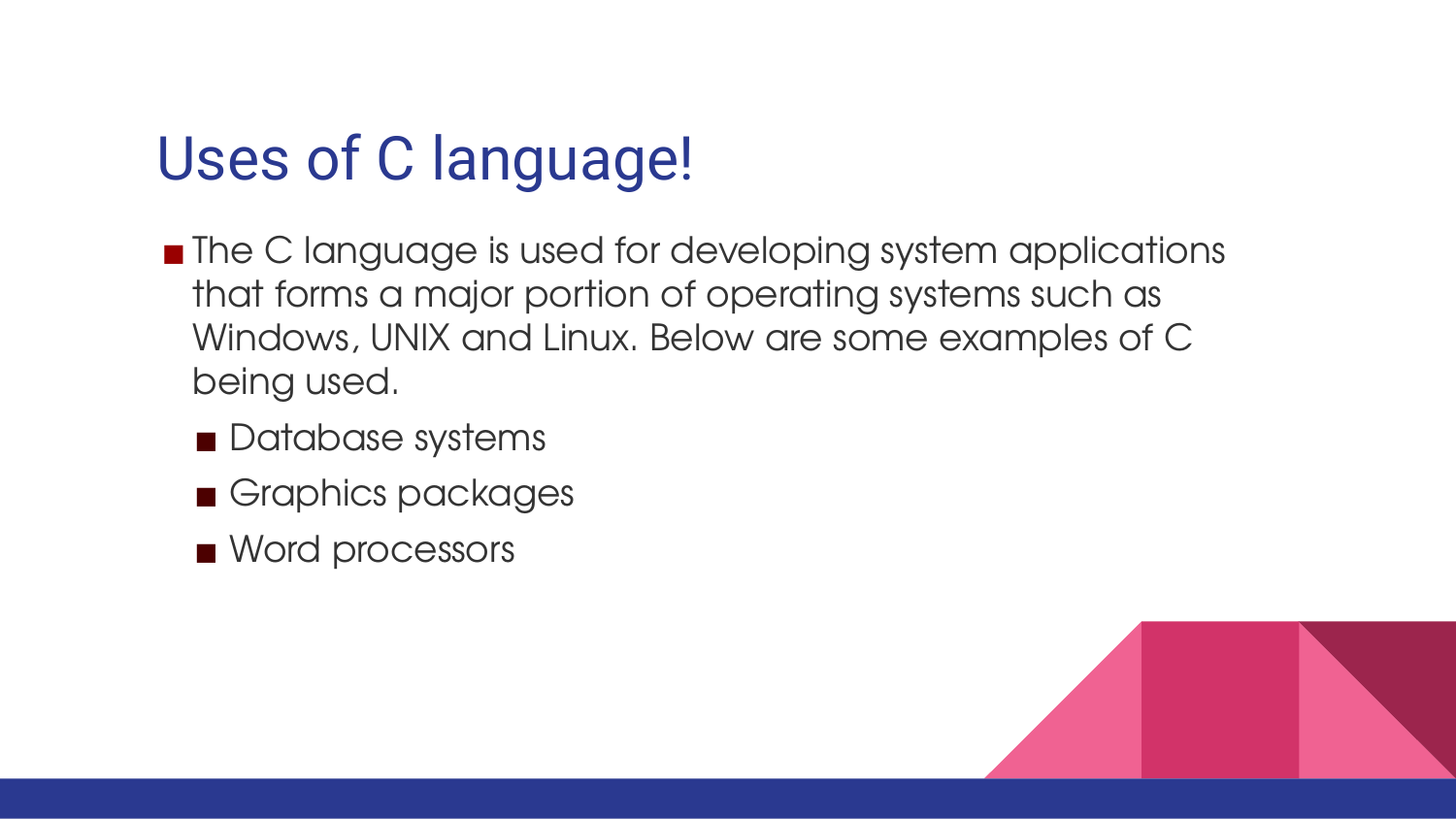

# Uses of C language!
The C language is used for developing system applications that forms a major portion of operating systems such as Windows, UNIX and Linux. Below are some examples of C being used.
Database systems
Graphics packages
Word processors